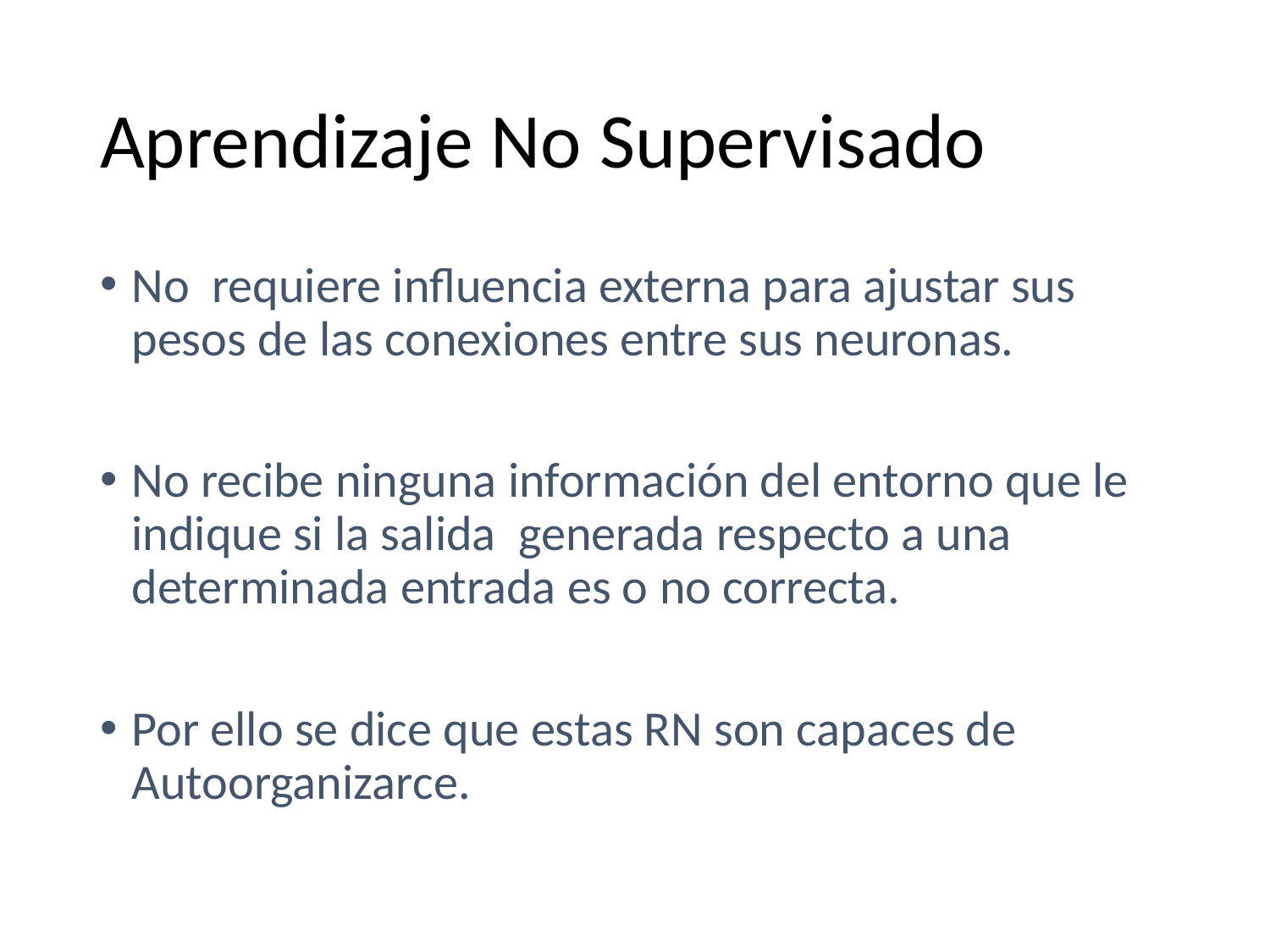

# Aprendizaje No Supervisado
No  requiere influencia externa para ajustar sus pesos de las conexiones entre sus neuronas.

No recibe ninguna información del entorno que le indique si la salida  generada respecto a una determinada entrada es o no correcta.

Por ello se dice que estas RN son capaces de Autoorganizarce.